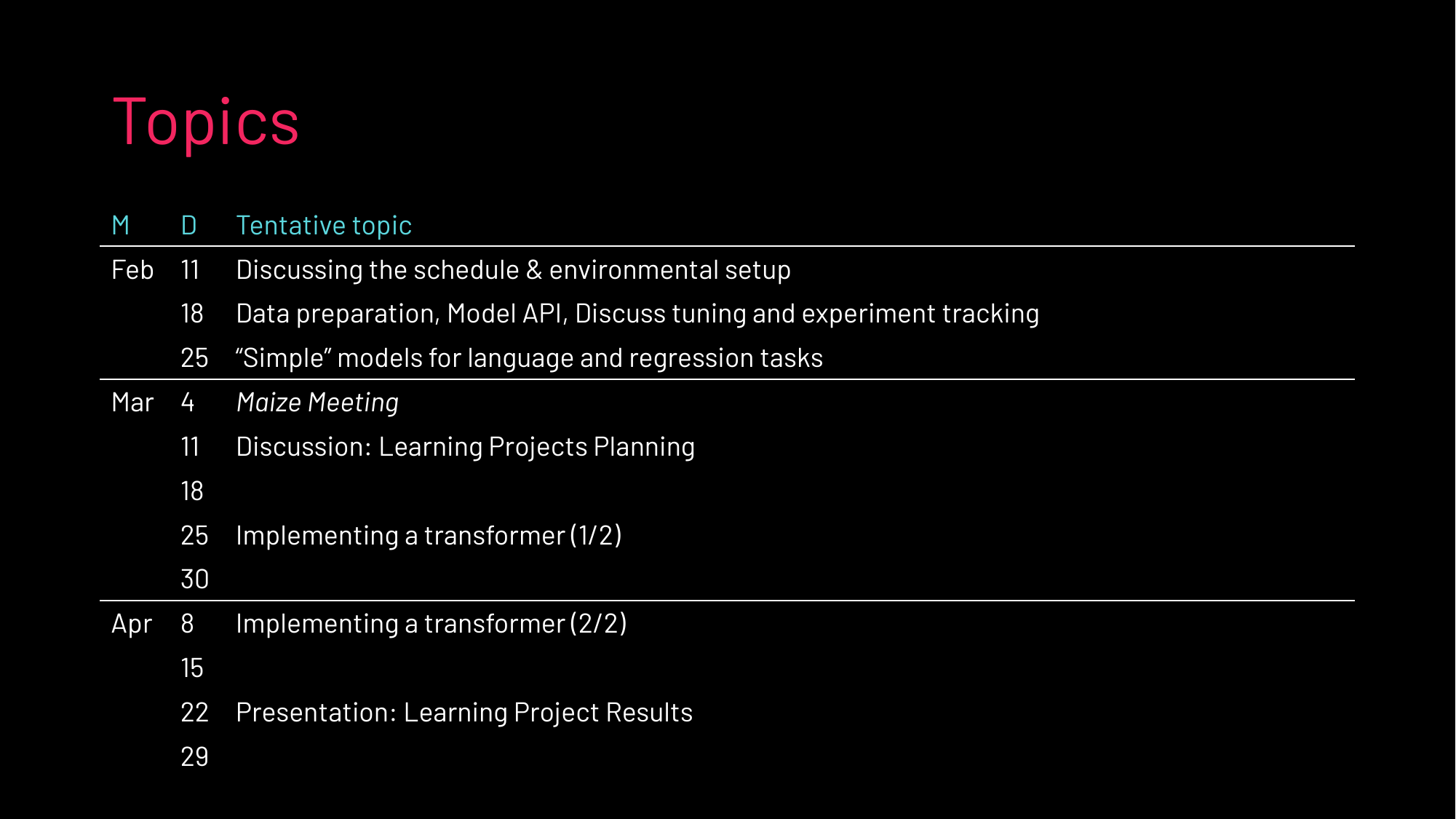

# Topics
| M | D | Tentative topic |
| --- | --- | --- |
| Feb | 11 | Discussing the schedule & environmental setup |
|  | 18 | Data preparation, Model API, Discuss tuning and experiment tracking |
|  | 25 | “Simple” models for language and regression tasks |
| Mar | 4 | Maize Meeting |
|  | 11 | Discussion: Learning Projects Planning |
|  | 18 |  |
|  | 25 | Implementing a transformer (1/2) |
|  | 30 |  |
| Apr | 8 | Implementing a transformer (2/2) |
|  | 15 |  |
|  | 22 | Presentation: Learning Project Results |
|  | 29 |  |